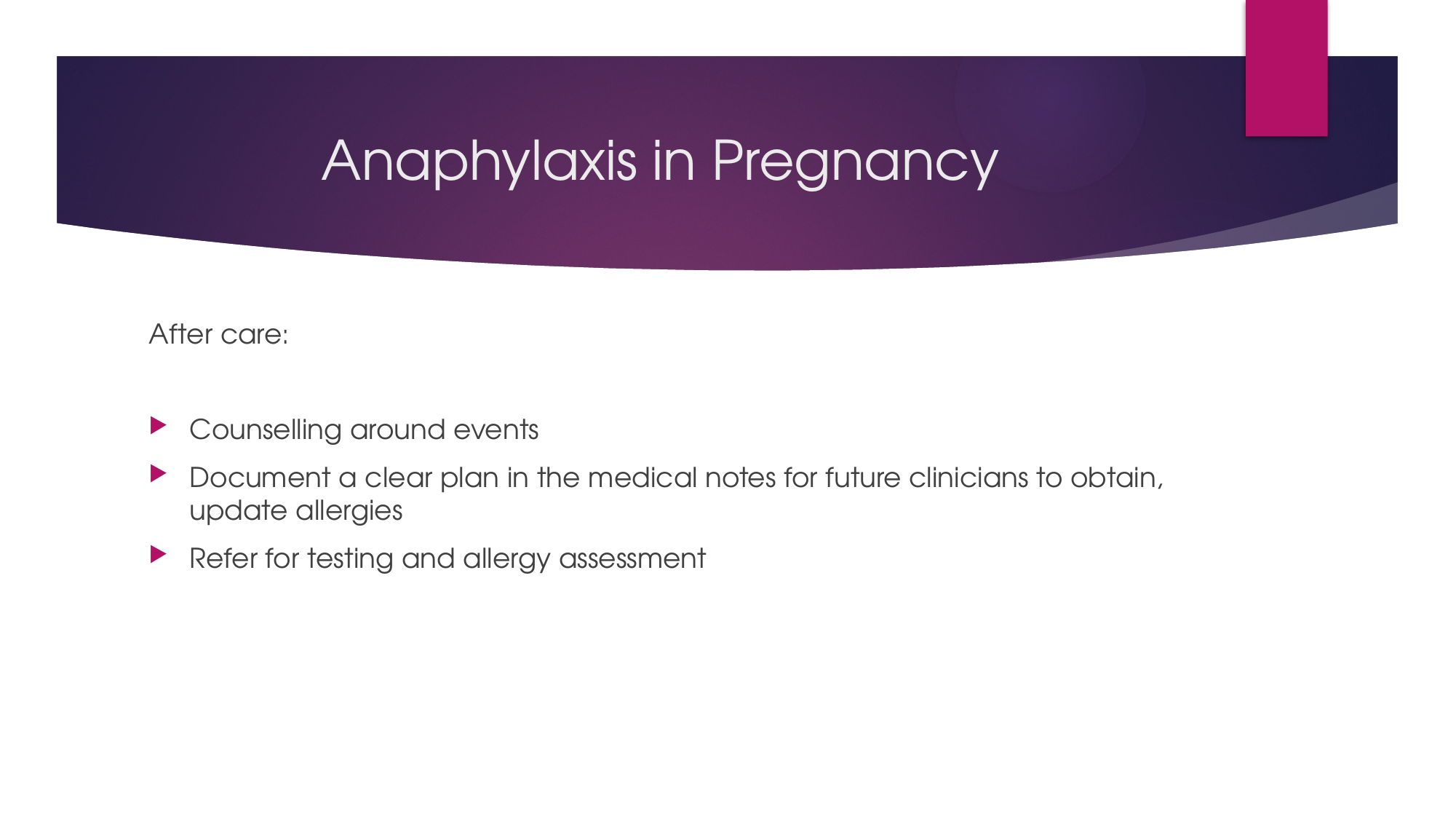

# Anaphylaxis in Pregnancy
After care:

Counselling around events
Document a clear plan in the medical notes for future clinicians to obtain, update allergies
Refer for testing and allergy assessment